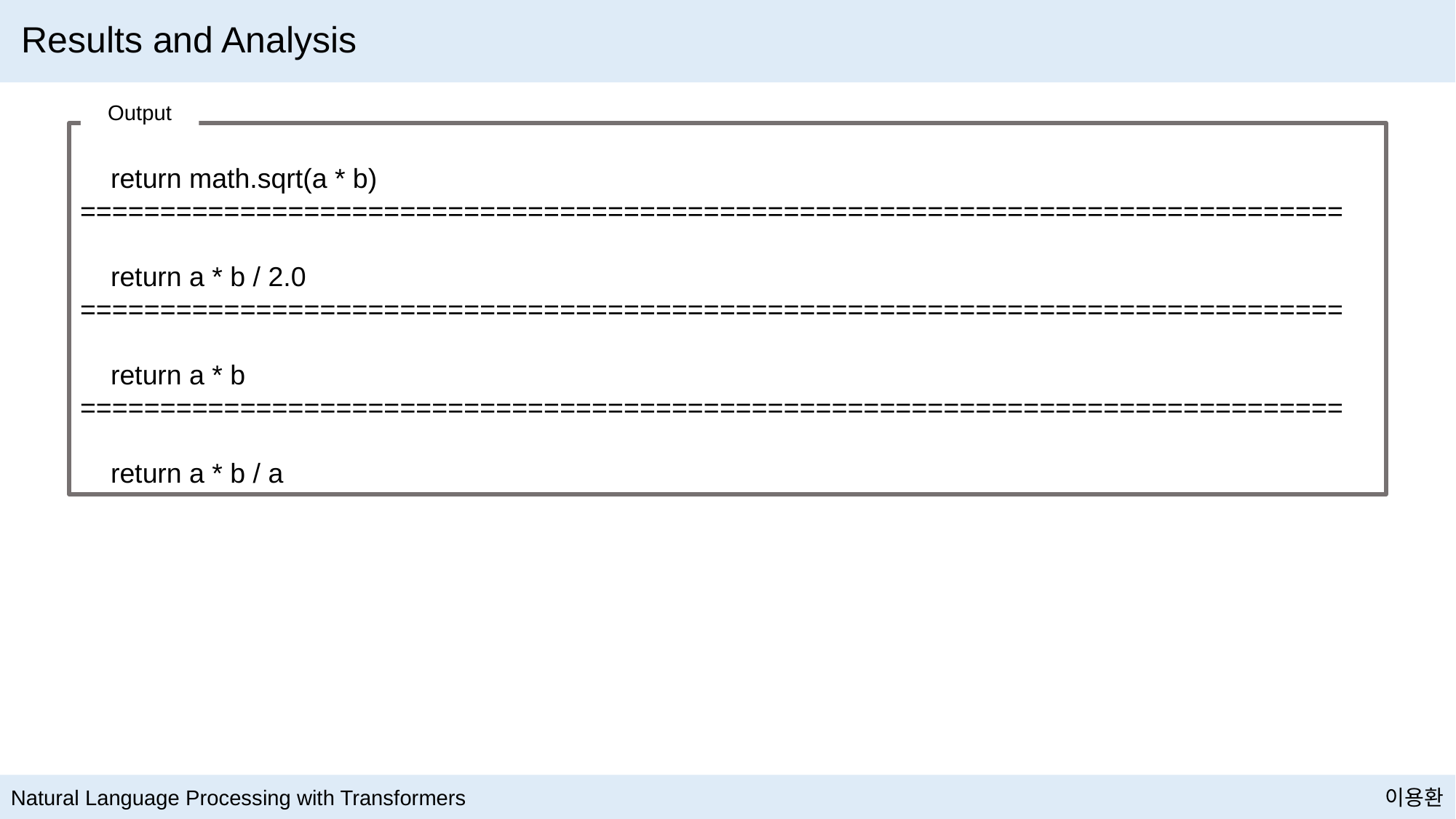

# Results and Analysis
Output

    return math.sqrt(a * b)
===============================================================================

    return a * b / 2.0
===============================================================================

    return a * b
===============================================================================

    return a * b / a